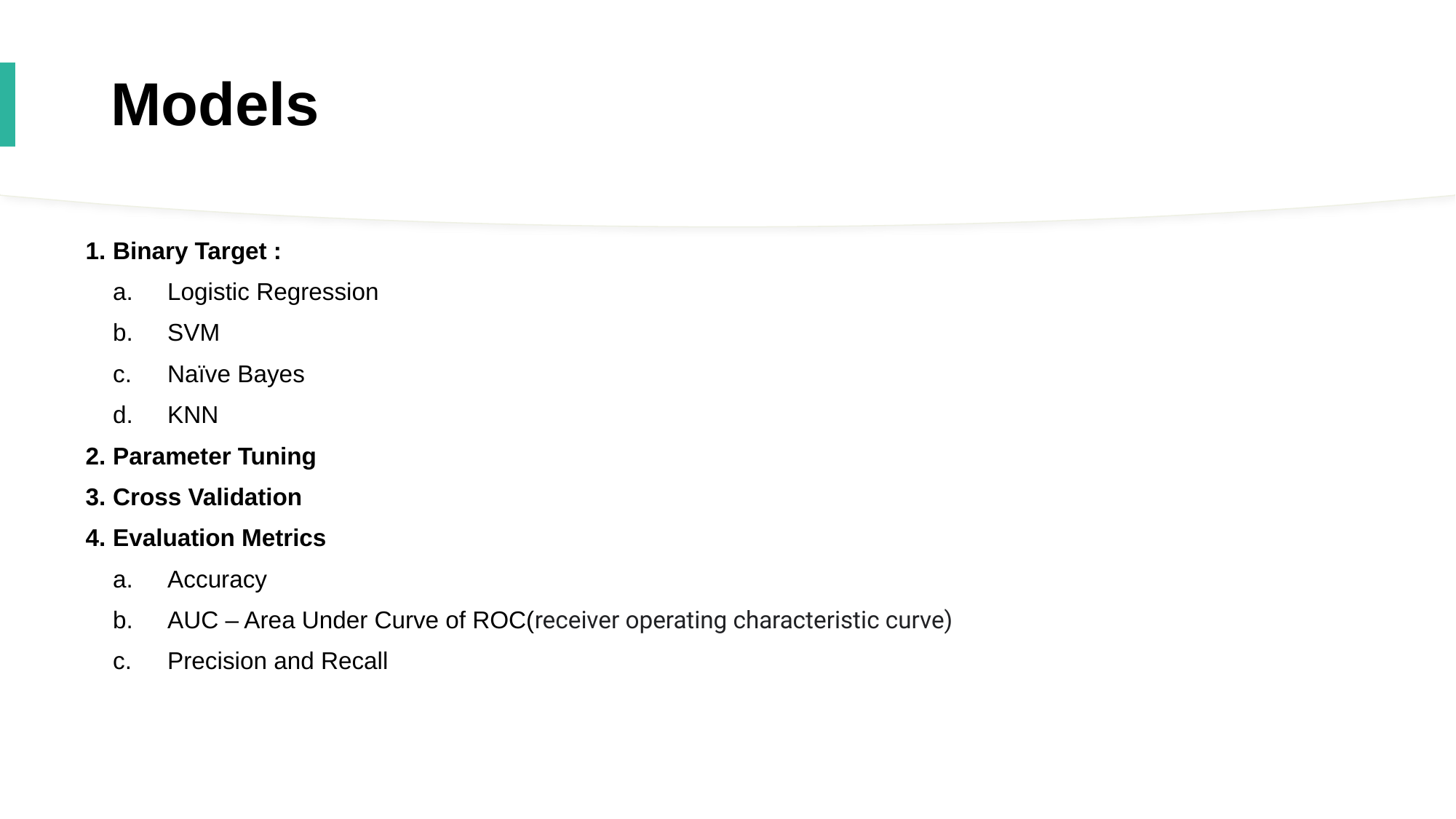

Models

Binary Target :
Logistic Regression
SVM
Naïve Bayes
KNN
Parameter Tuning
Cross Validation
Evaluation Metrics
Accuracy
AUC – Area Under Curve of ROC(receiver operating characteristic curve)
Precision and Recall